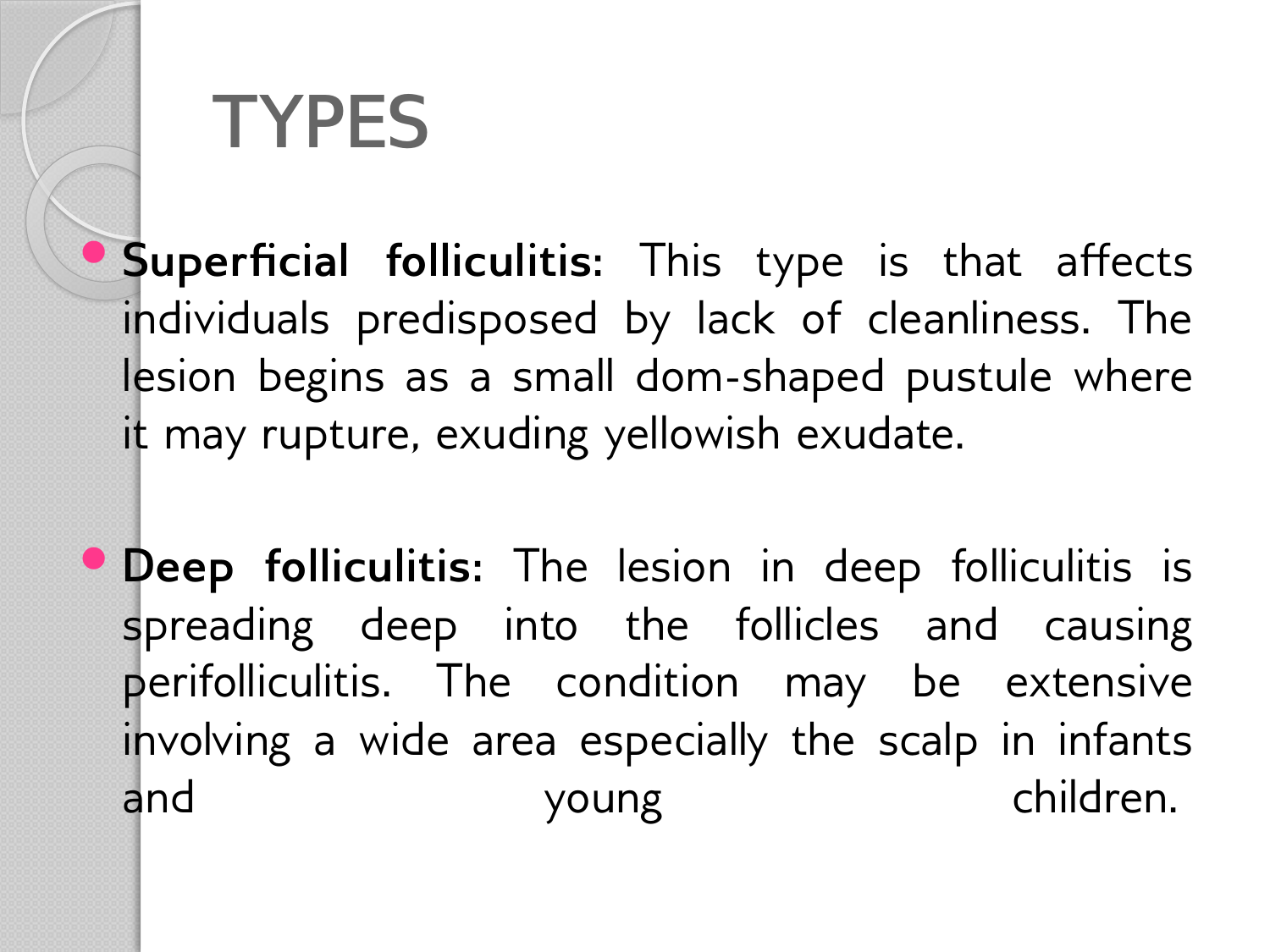

# TYPES
Superficial folliculitis: This type is that affects individuals predisposed by lack of cleanliness. The lesion begins as a small dom-shaped pustule where it may rupture, exuding yellowish exudate.

Deep folliculitis: The lesion in deep folliculitis is spreading deep into the follicles and causing perifolliculitis. The condition may be extensive involving a wide area especially the scalp in infants and young children.